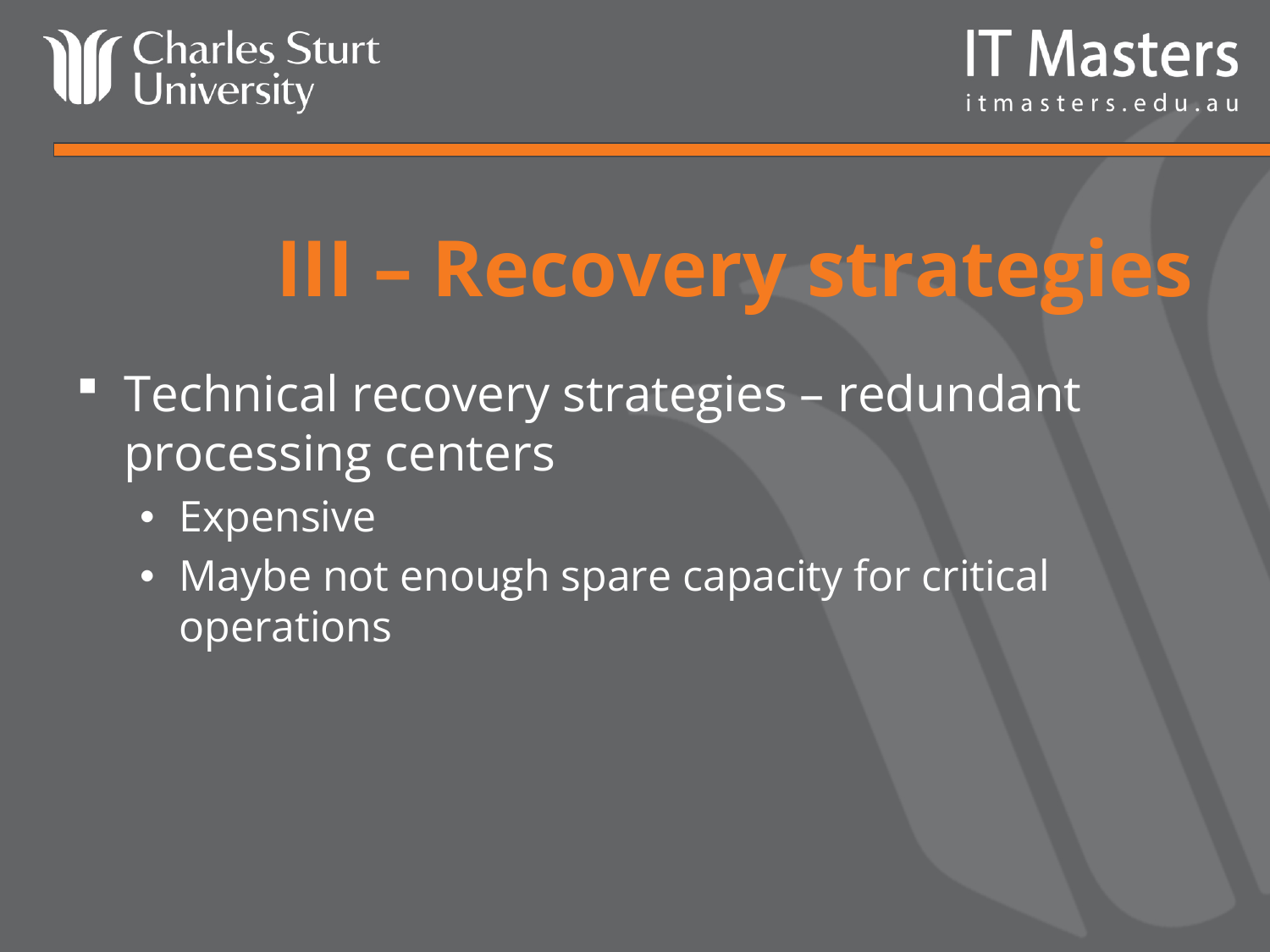

# III – Recovery strategies
Technical recovery strategies – redundant processing centers
Expensive
Maybe not enough spare capacity for critical operations